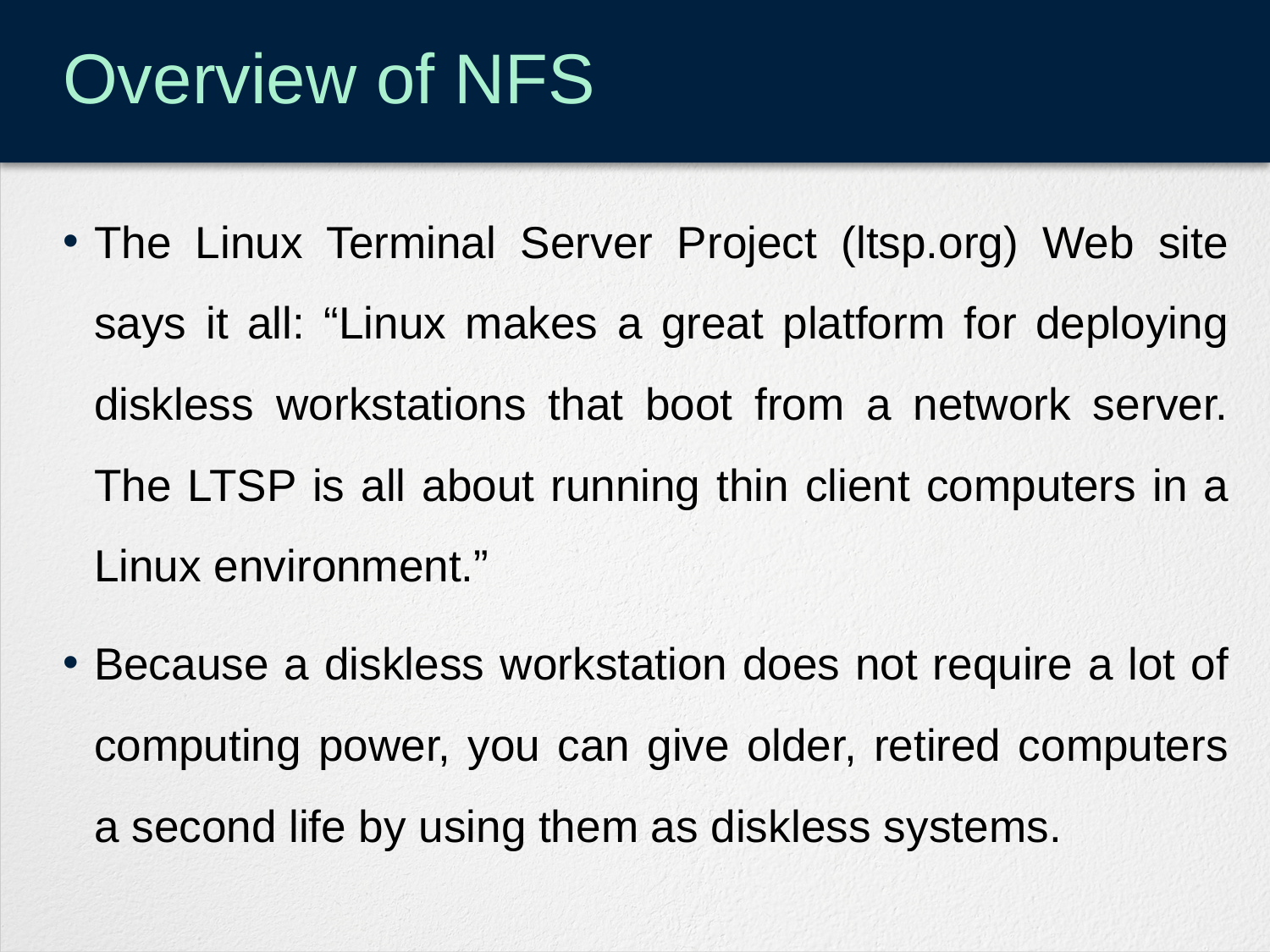

# Overview of NFS
The Linux Terminal Server Project (ltsp.org) Web site says it all: “Linux makes a great platform for deploying diskless workstations that boot from a network server. The LTSP is all about running thin client computers in a Linux environment.”
Because a diskless workstation does not require a lot of computing power, you can give older, retired computers a second life by using them as diskless systems.